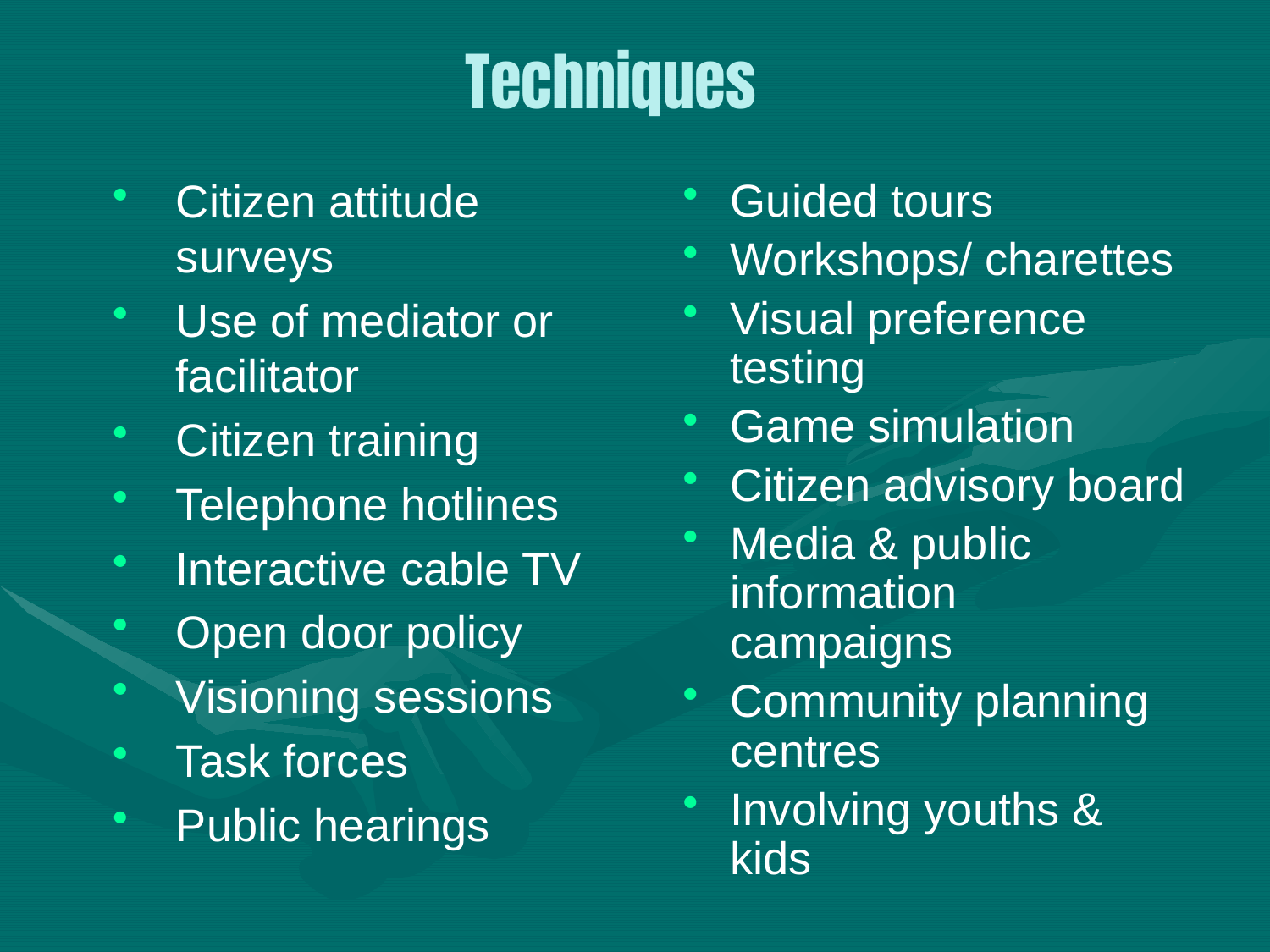

# Techniques
Citizen attitude surveys
Use of mediator or facilitator
Citizen training
Telephone hotlines
Interactive cable TV
Open door policy
Visioning sessions
Task forces
Public hearings
Guided tours
Workshops/ charettes
Visual preference testing
Game simulation
Citizen advisory board
Media & public information campaigns
Community planning centres
Involving youths & kids